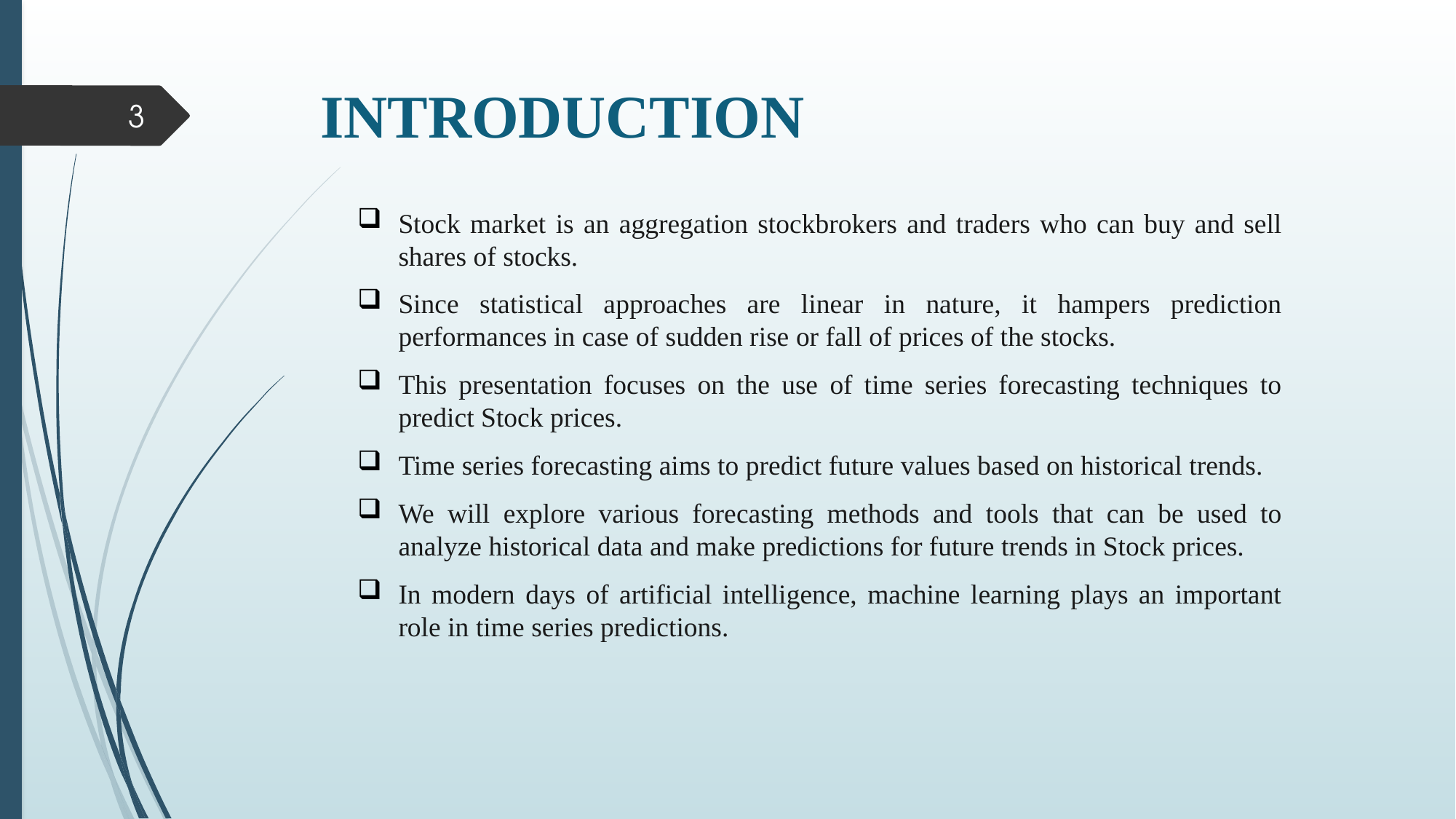

# INTRODUCTION
3
Stock market is an aggregation stockbrokers and traders who can buy and sell shares of stocks.
Since statistical approaches are linear in nature, it hampers prediction performances in case of sudden rise or fall of prices of the stocks.
This presentation focuses on the use of time series forecasting techniques to predict Stock prices.
Time series forecasting aims to predict future values based on historical trends.
We will explore various forecasting methods and tools that can be used to analyze historical data and make predictions for future trends in Stock prices.
In modern days of artificial intelligence, machine learning plays an important role in time series predictions.